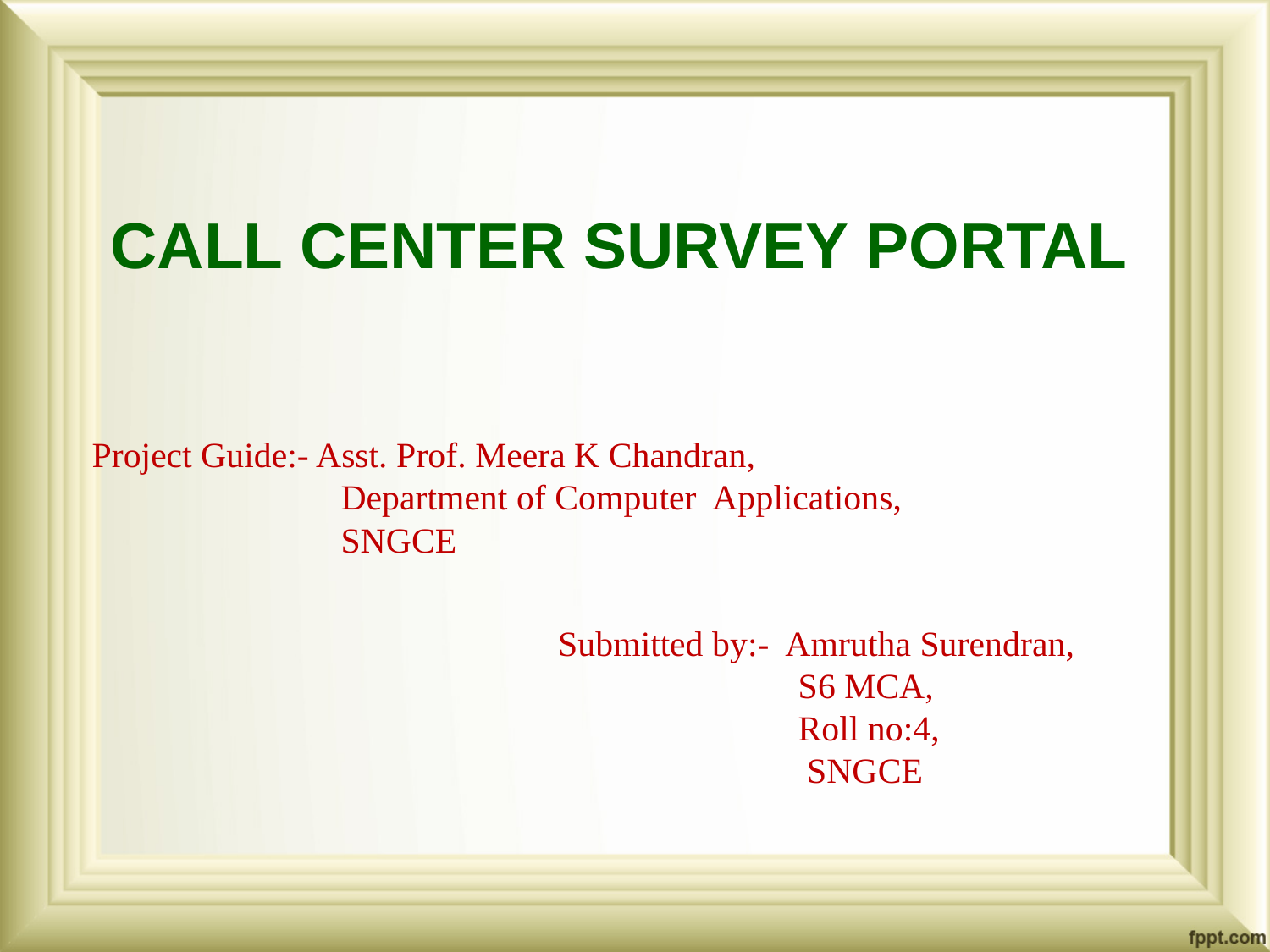

# CALL CENTER SURVEY PORTAL
Project Guide:- Asst. Prof. Meera K Chandran,
                            Department of Computer  Applications,
                            SNGCE
Submitted by:-  Amrutha Surendran,
                           S6 MCA,
                           Roll no:4,
                            SNGCE